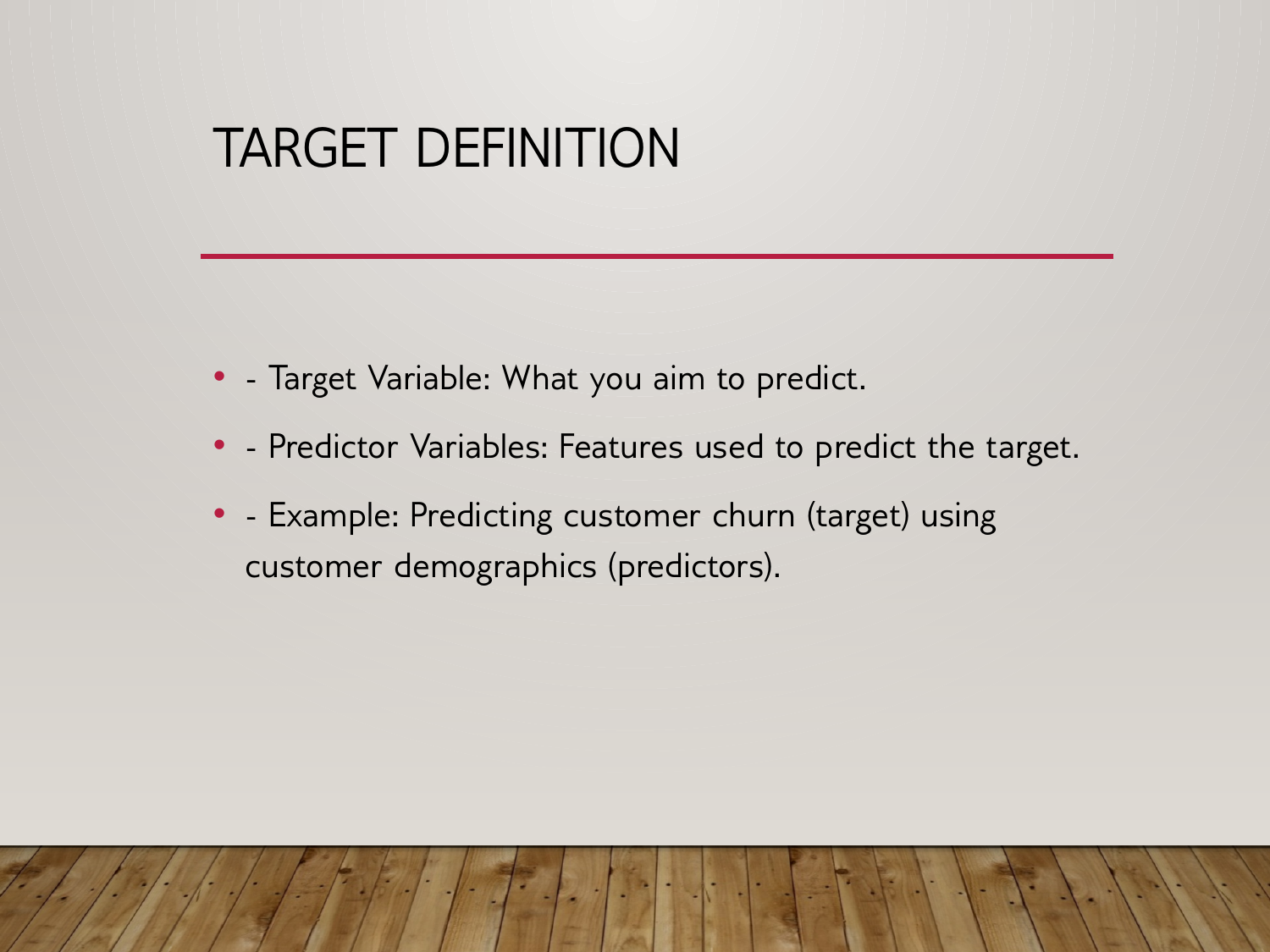

# Target Definition

- Target Variable: What you aim to predict.
- Predictor Variables: Features used to predict the target.
- Example: Predicting customer churn (target) using customer demographics (predictors).